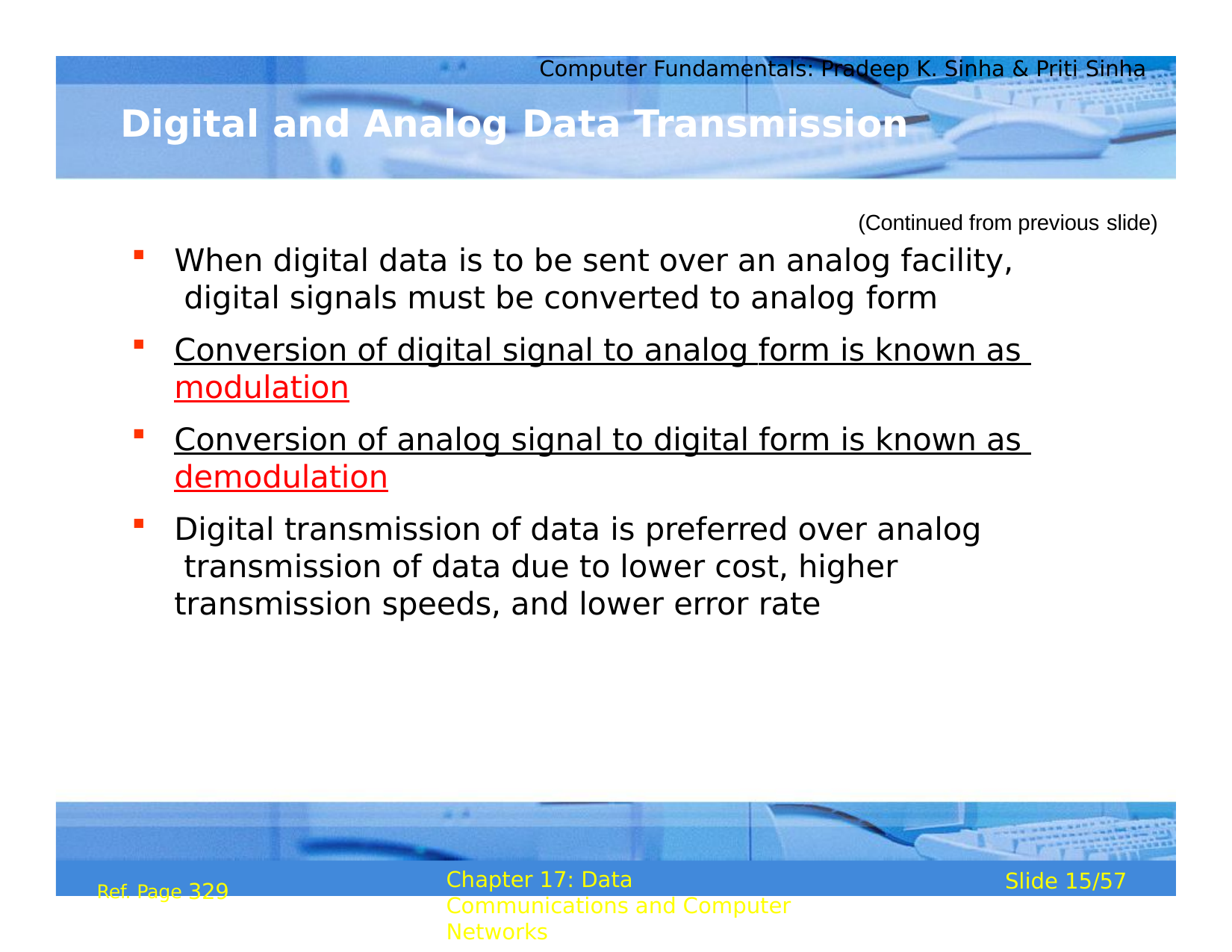

Computer Fundamentals: Pradeep K. Sinha & Priti Sinha
# Digital and Analog Data Transmission
(Continued from previous slide)
When digital data is to be sent over an analog facility,  digital signals must be converted to analog form
Conversion of digital signal to analog form is known as  modulation
Conversion of analog signal to digital form is known as  demodulation
Digital transmission of data is preferred over analog  transmission of data due to lower cost, higher  transmission speeds, and lower error rate

Ref. Page 329
Chapter 17: Data Communications and Computer Networks
Slide 15/57